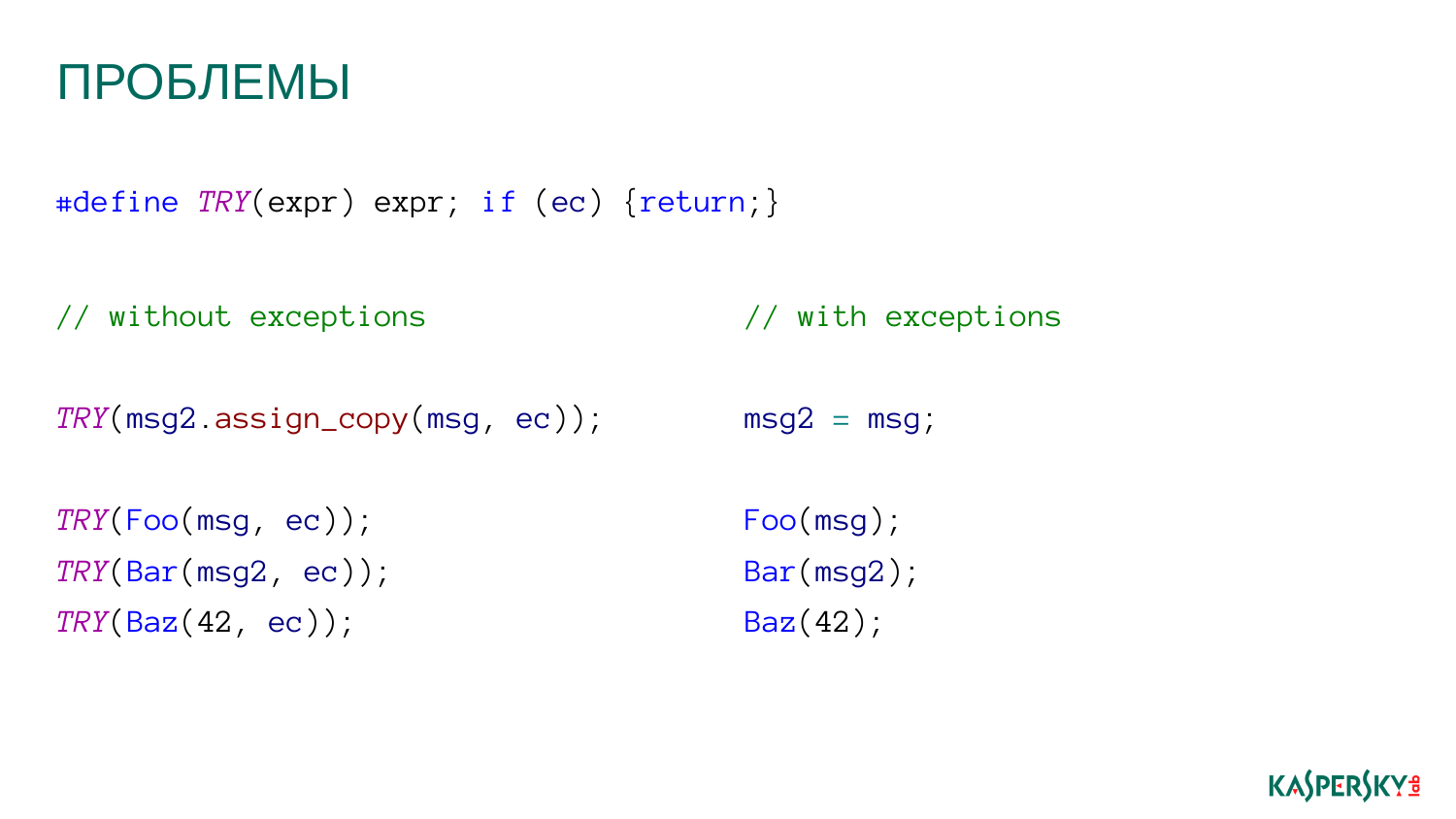

# проблемы
#define TRY(expr) expr; if (ec) {return;}
// without exceptions

TRY(msg2.assign_copy(msg, ec));

TRY(Foo(msg, ec));
TRY(Bar(msg2, ec));
TRY(Baz(42, ec));
// with exceptions

msg2 = msg;

Foo(msg);
Bar(msg2);
Baz(42);